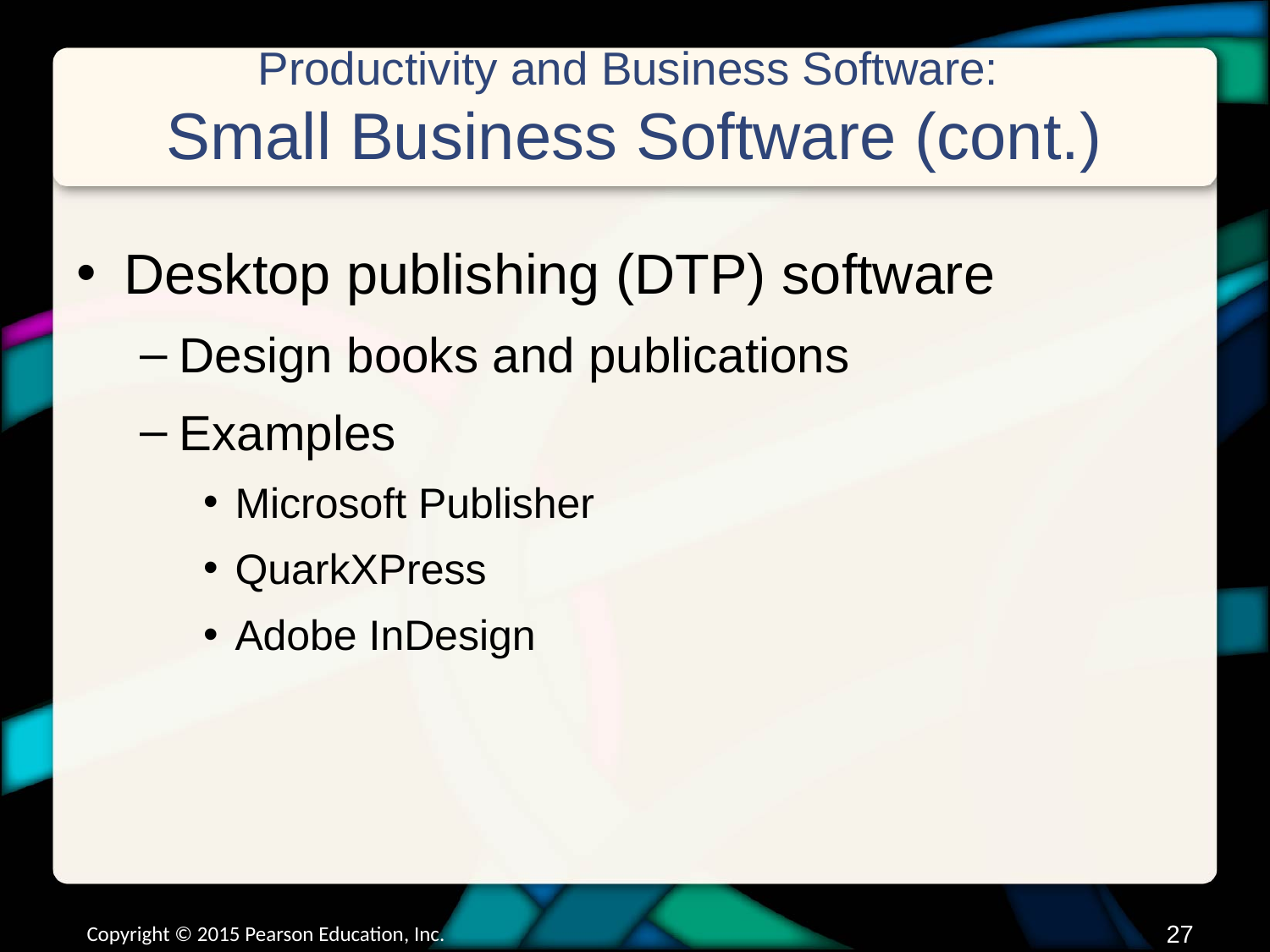

# Productivity and Business Software: Small Business Software (cont.)
Desktop publishing (DTP) software
Design books and publications
Examples
Microsoft Publisher
QuarkXPress
Adobe InDesign
Copyright © 2015 Pearson Education, Inc.
27